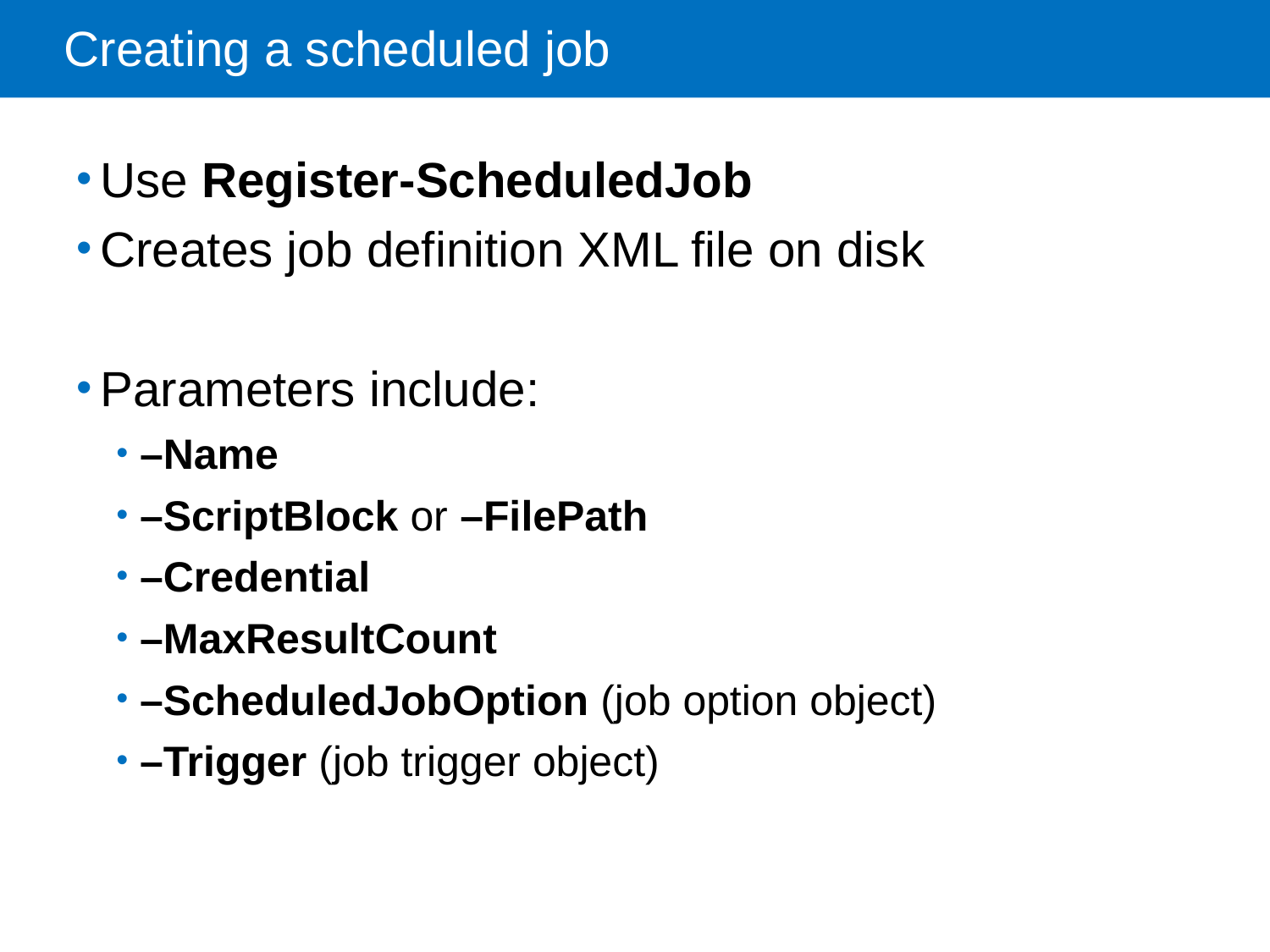

# Creating a scheduled job
Use Register-ScheduledJob
Creates job definition XML file on disk

Parameters include:
–Name
–ScriptBlock or –FilePath
–Credential
–MaxResultCount
–ScheduledJobOption (job option object)
–Trigger (job trigger object)